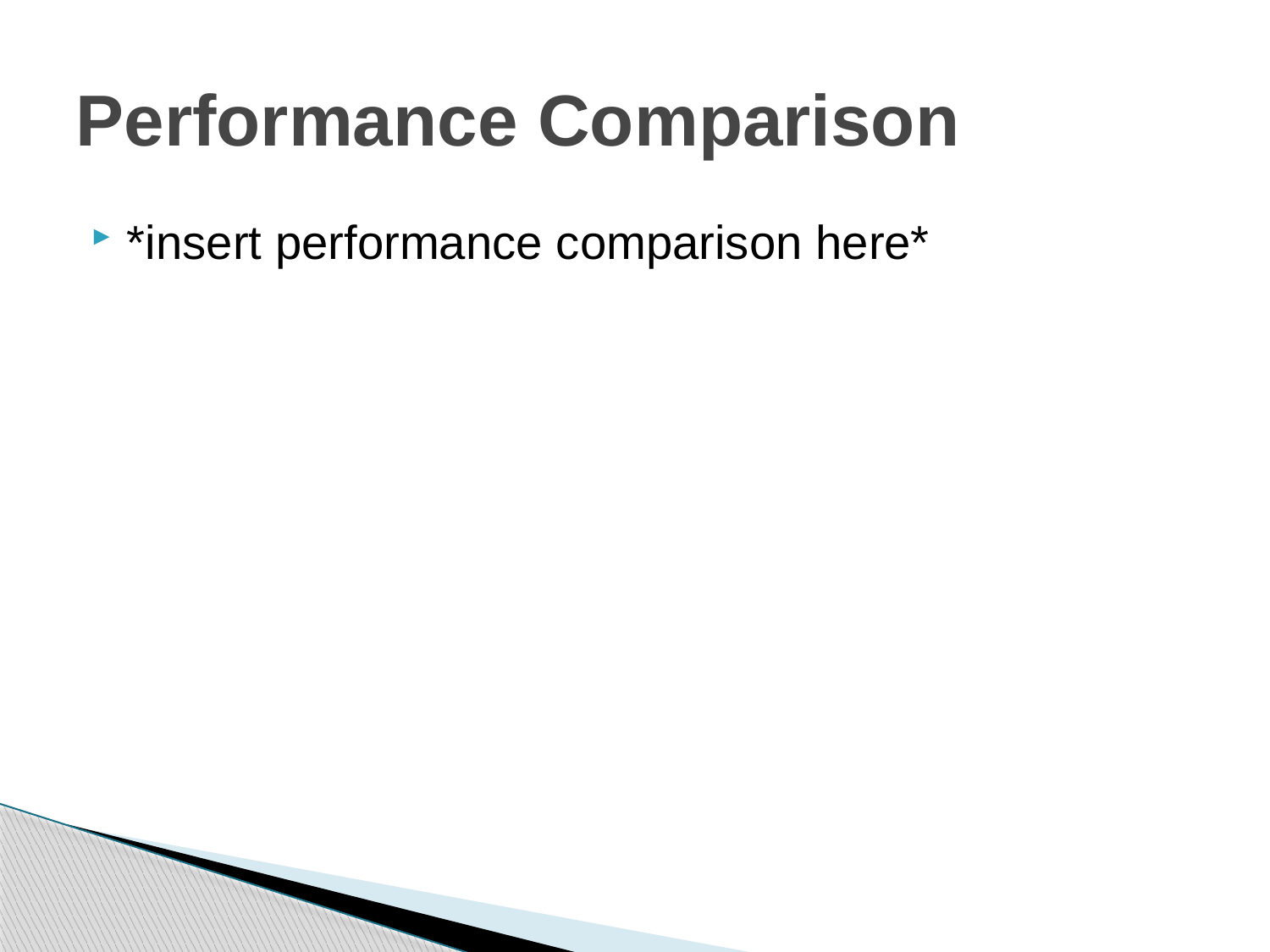

# Performance Comparison
*insert performance comparison here*